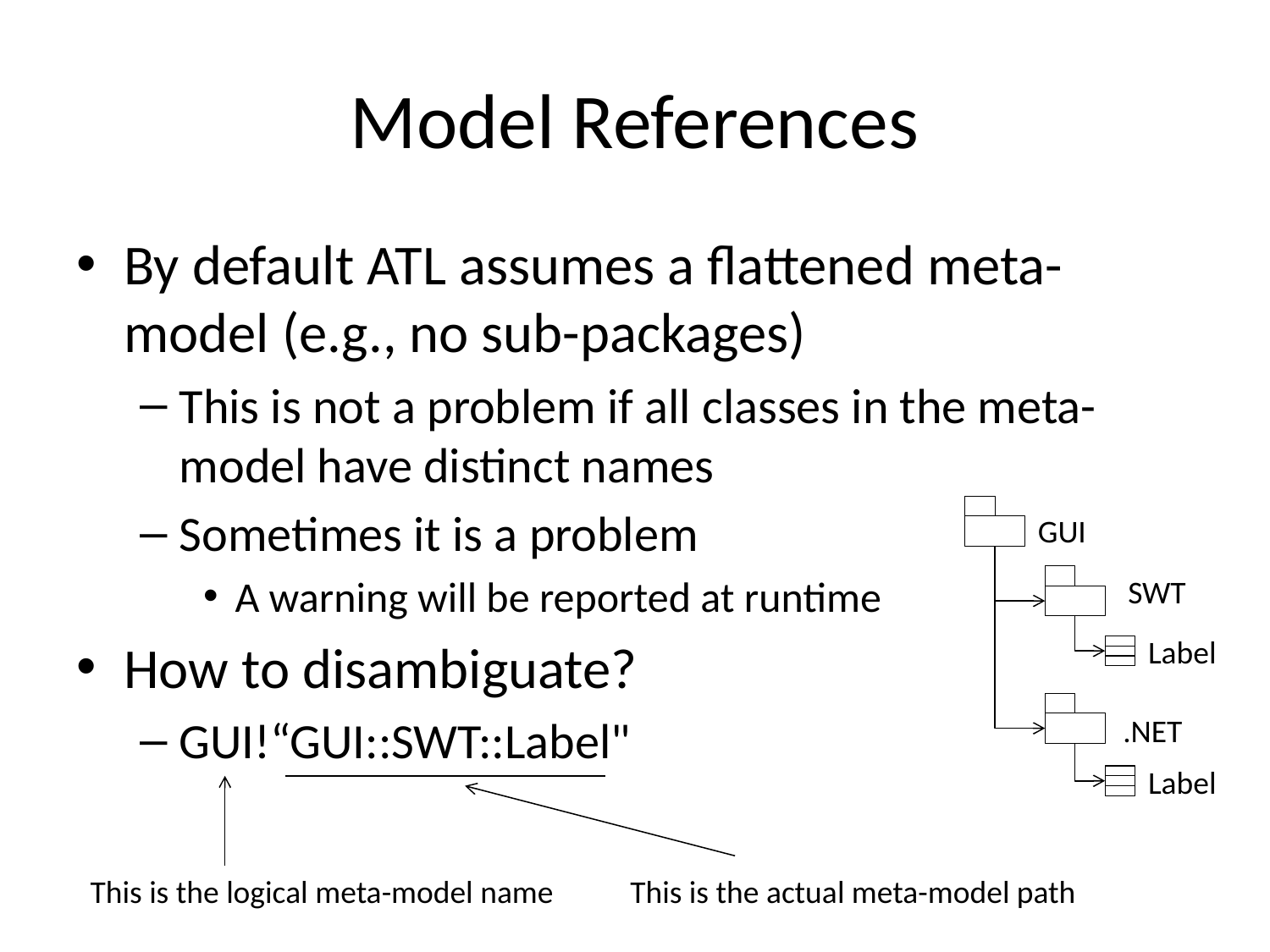

# Model References
By default ATL assumes a flattened meta-model (e.g., no sub-packages)
This is not a problem if all classes in the meta-model have distinct names
Sometimes it is a problem
A warning will be reported at runtime
How to disambiguate?
GUI!“GUI::SWT::Label"

GUI

SWT
Label

.NET
Label

This is the logical meta-model name
This is the actual meta-model path